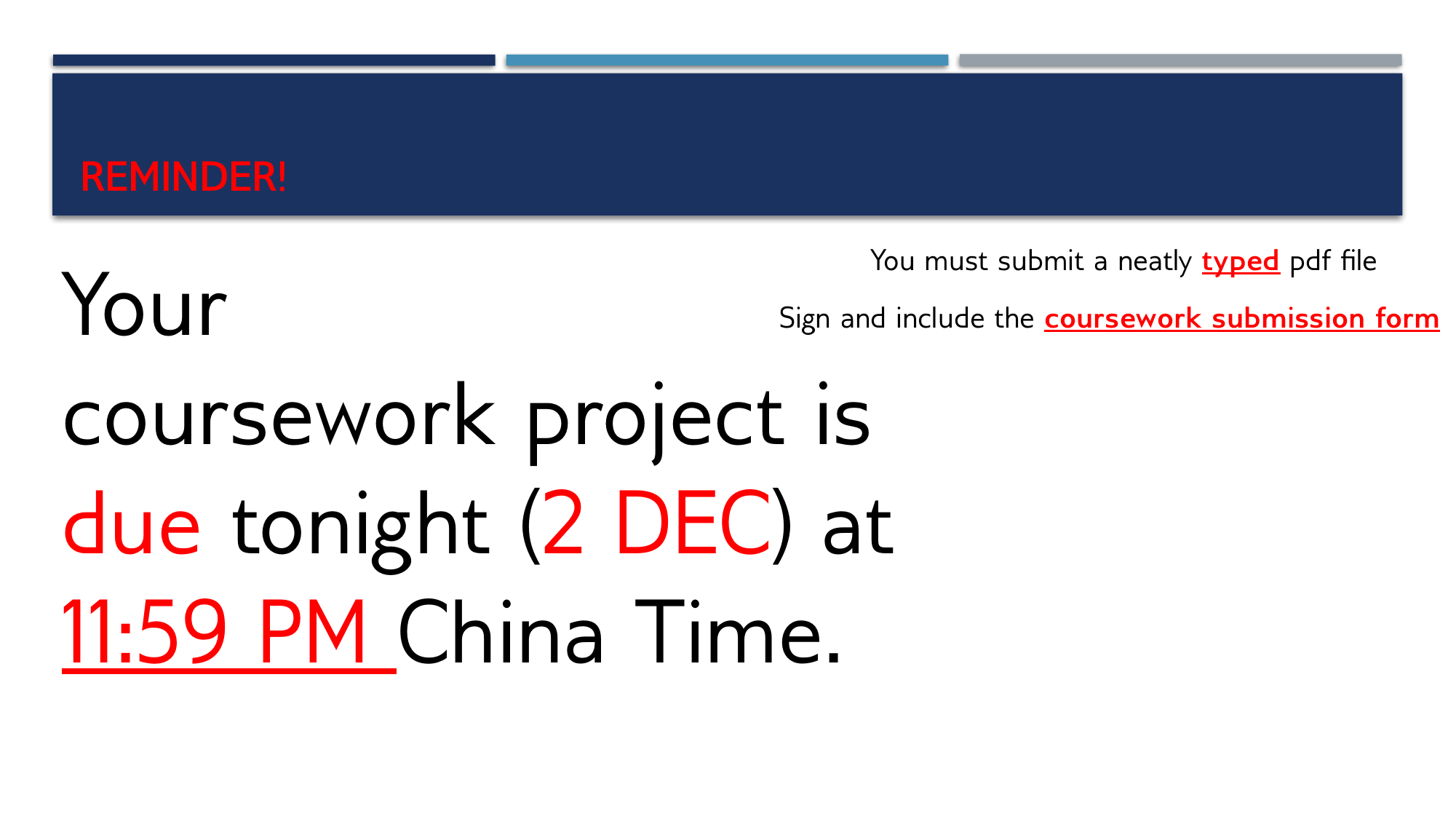

# Reminder!
You must submit a neatly typed pdf file
Your
coursework project is
due tonight (2 DEC) at
11:59 PM China Time.
Sign and include the coursework submission form